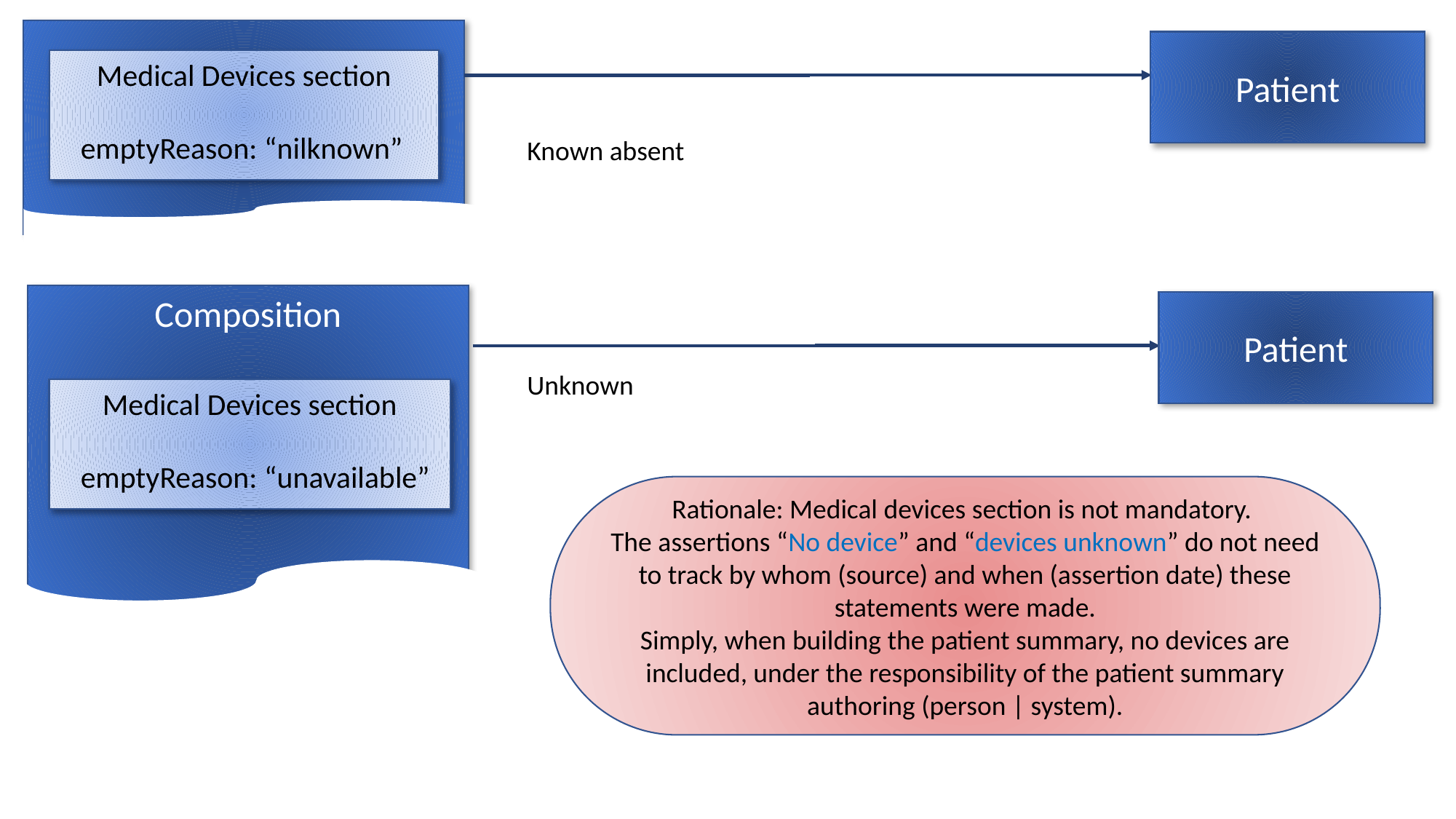

Composition

Patient
Medical Devices section

   emptyReason: “nilknown”
Known absent

Composition

Patient
Unknown
Medical Devices section

   emptyReason: “unavailable”
Rationale: Medical devices section is not mandatory.
The assertions “No device” and “devices unknown” do not need to track by whom (source) and when (assertion date) these statements were made.
Simply, when building the patient summary, no devices are included, under the responsibility of the patient summary authoring (person | system).